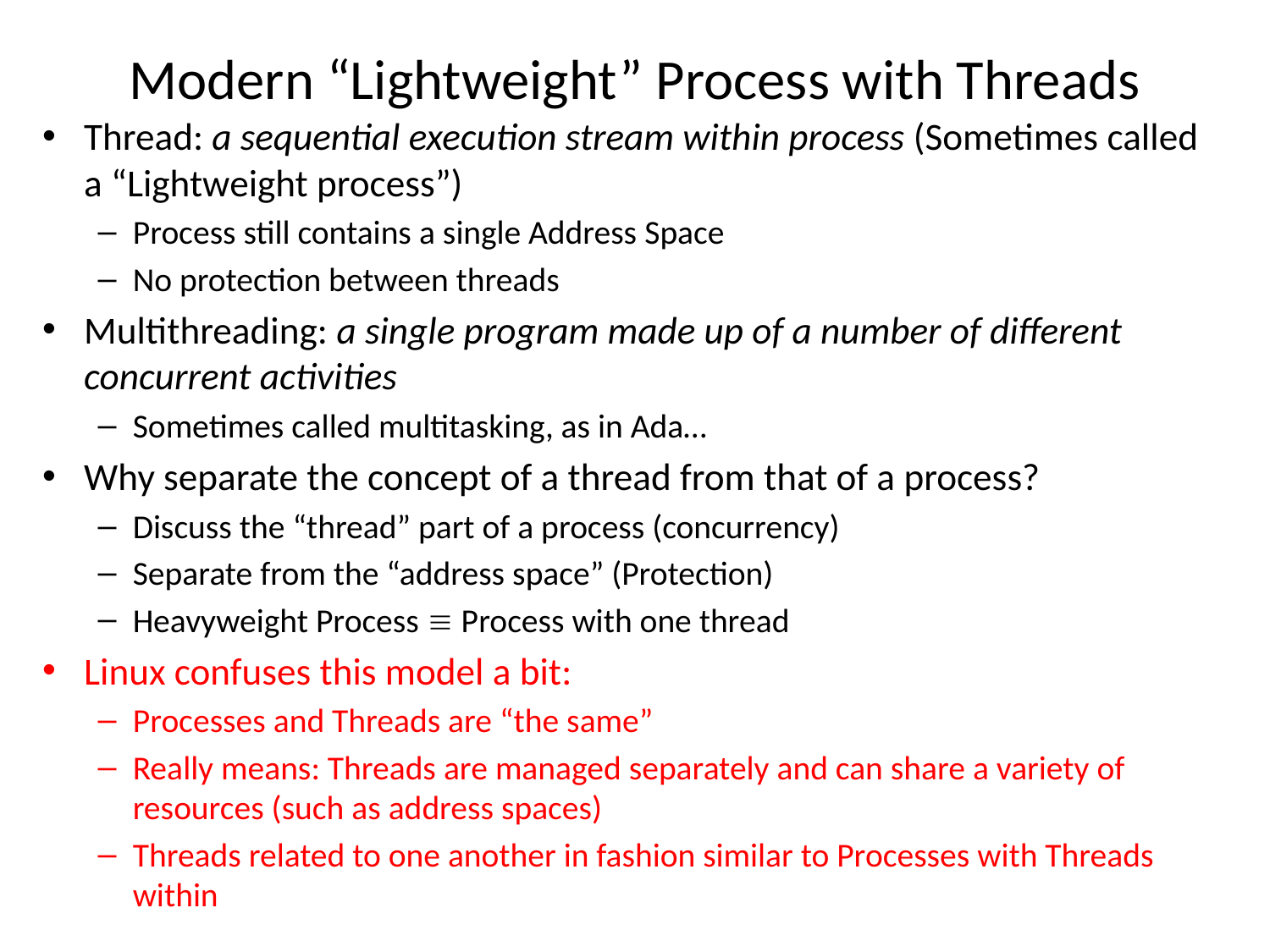

# Modern “Lightweight” Process with Threads
Thread: a sequential execution stream within process (Sometimes called a “Lightweight process”)
Process still contains a single Address Space
No protection between threads
Multithreading: a single program made up of a number of different concurrent activities
Sometimes called multitasking, as in Ada…
Why separate the concept of a thread from that of a process?
Discuss the “thread” part of a process (concurrency)
Separate from the “address space” (Protection)
Heavyweight Process ≡ Process with one thread
Linux confuses this model a bit:
Processes and Threads are “the same”
Really means: Threads are managed separately and can share a variety of resources (such as address spaces)
Threads related to one another in fashion similar to Processes with Threads within